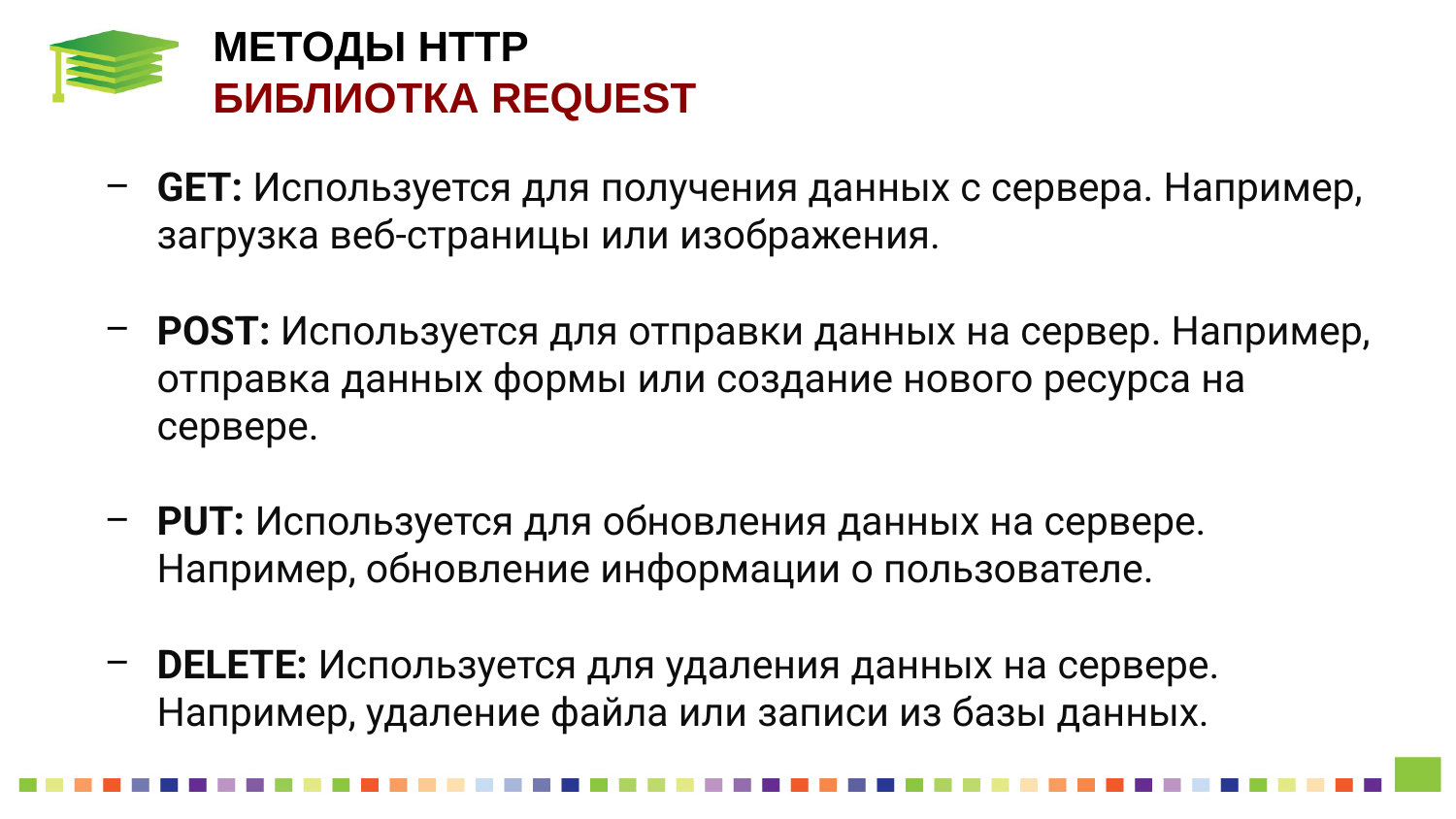

# МЕТОДЫ HTTP БИБЛИОТКА REQUEST
GET: Используется для получения данных с сервера. Например, загрузка веб-страницы или изображения.

POST: Используется для отправки данных на сервер. Например, отправка данных формы или создание нового ресурса на сервере.

PUT: Используется для обновления данных на сервере. Например, обновление информации о пользователе.

DELETE: Используется для удаления данных на сервере. Например, удаление файла или записи из базы данных.